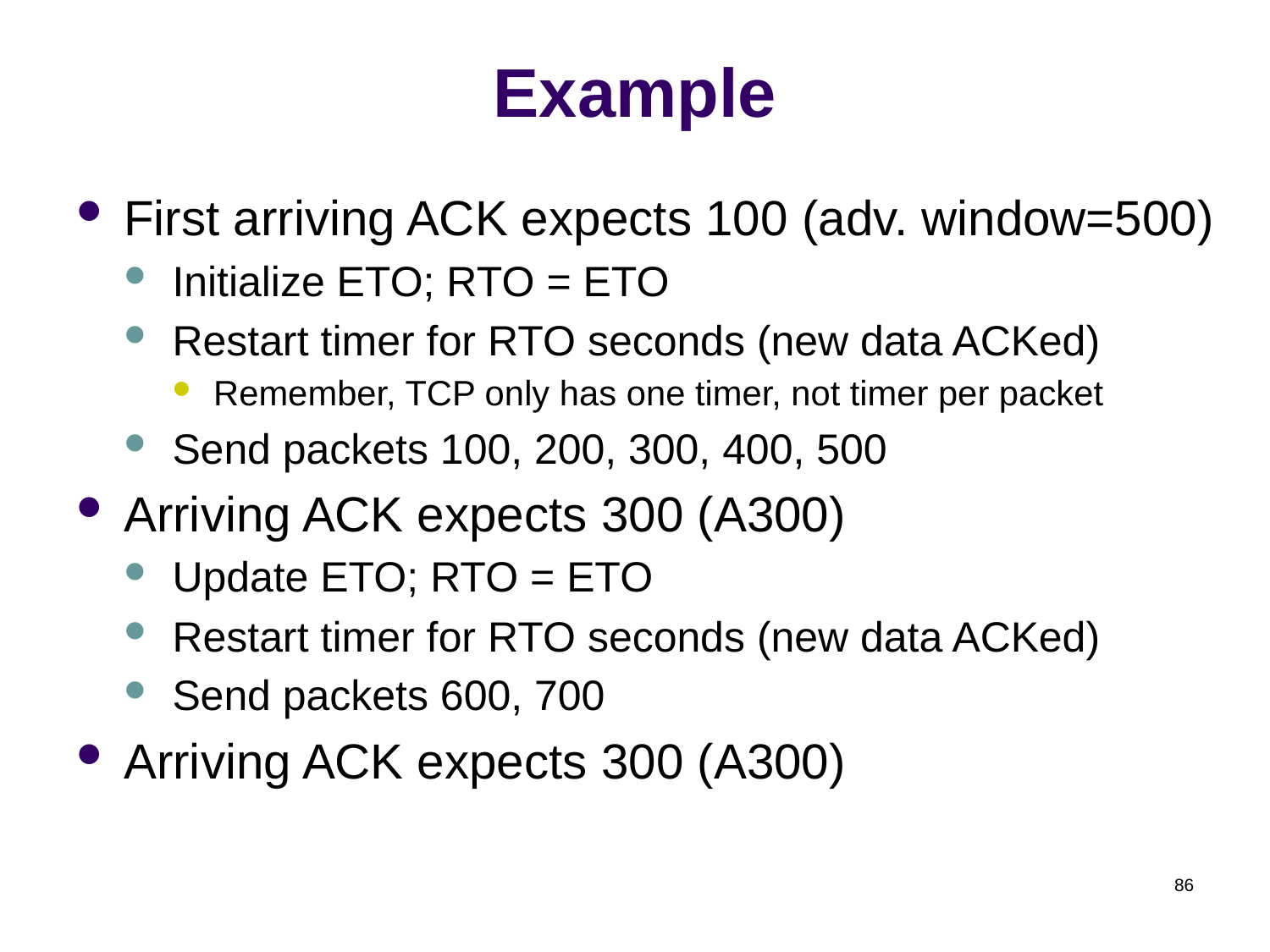

# Example
First arriving ACK expects 100 (adv. window=500)
Initialize ETO; RTO = ETO
Restart timer for RTO seconds (new data ACKed)
Remember, TCP only has one timer, not timer per packet
Send packets 100, 200, 300, 400, 500
Arriving ACK expects 300 (A300)
Update ETO; RTO = ETO
Restart timer for RTO seconds (new data ACKed)
Send packets 600, 700
Arriving ACK expects 300 (A300)

86